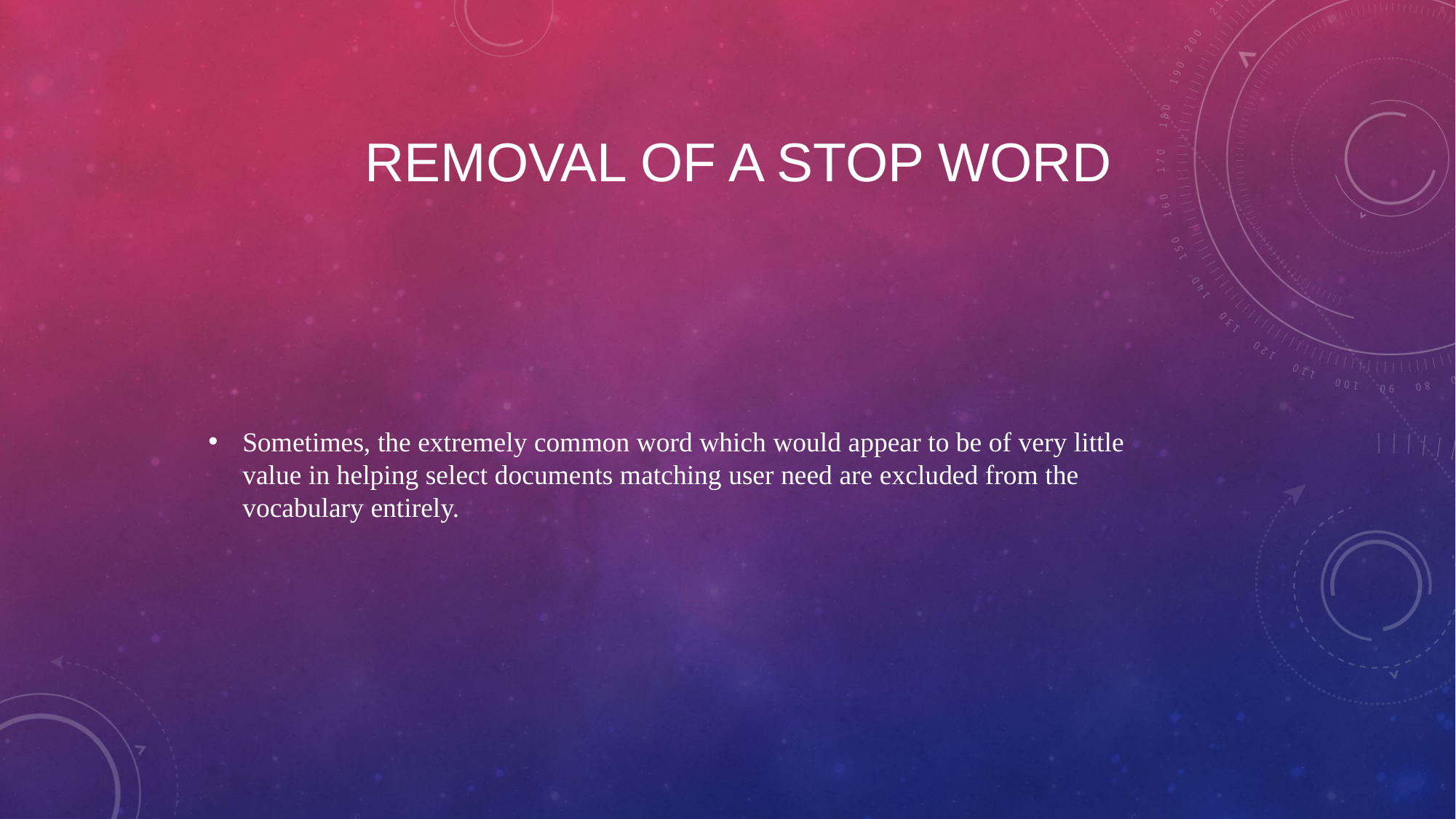

# Removal of a stop word
Sometimes, the extremely common word which would appear to be of very little value in helping select documents matching user need are excluded from the vocabulary entirely.